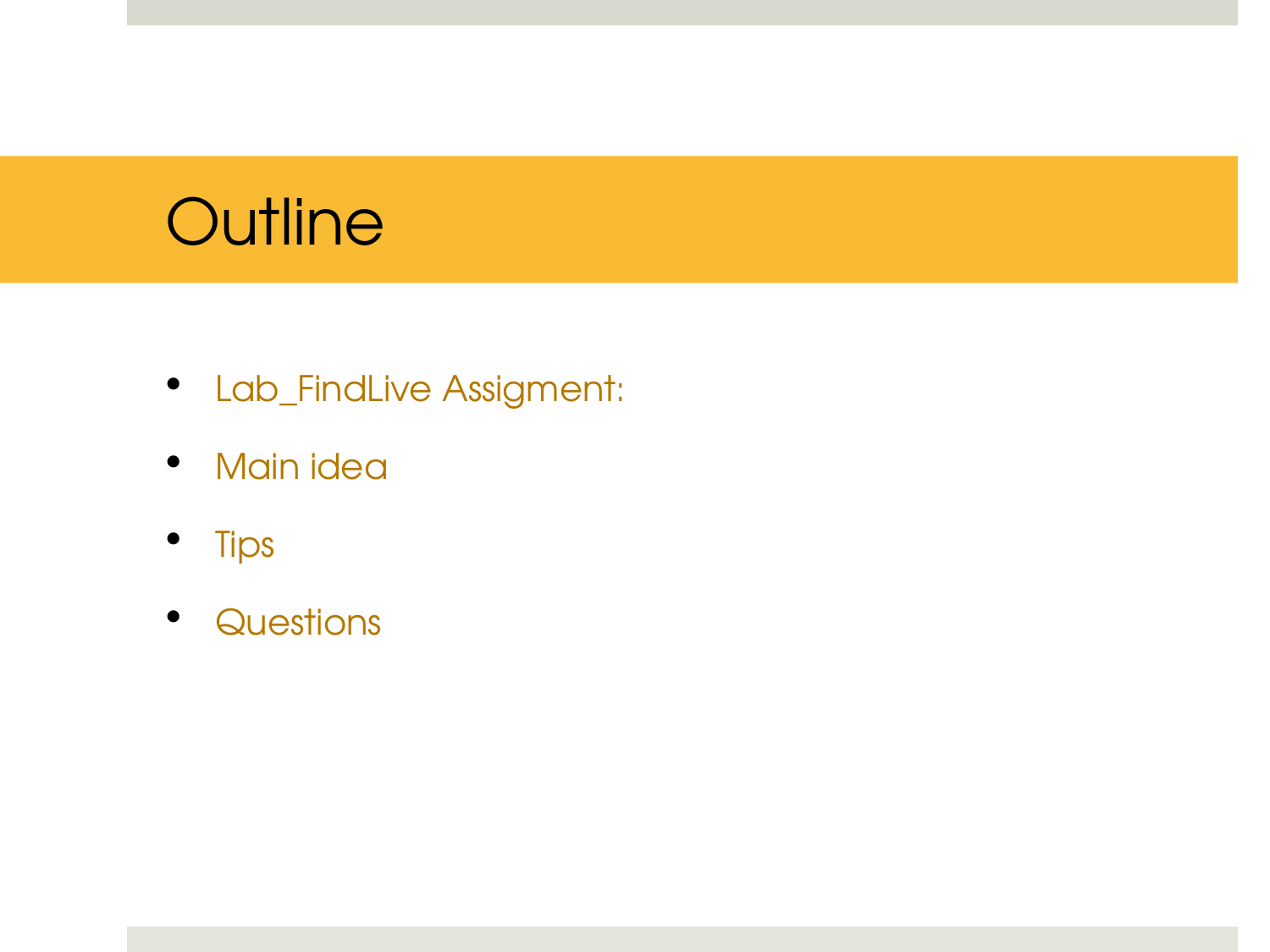

# Outline
Lab_FindLive Assigment:
Main idea
Tips
Questions